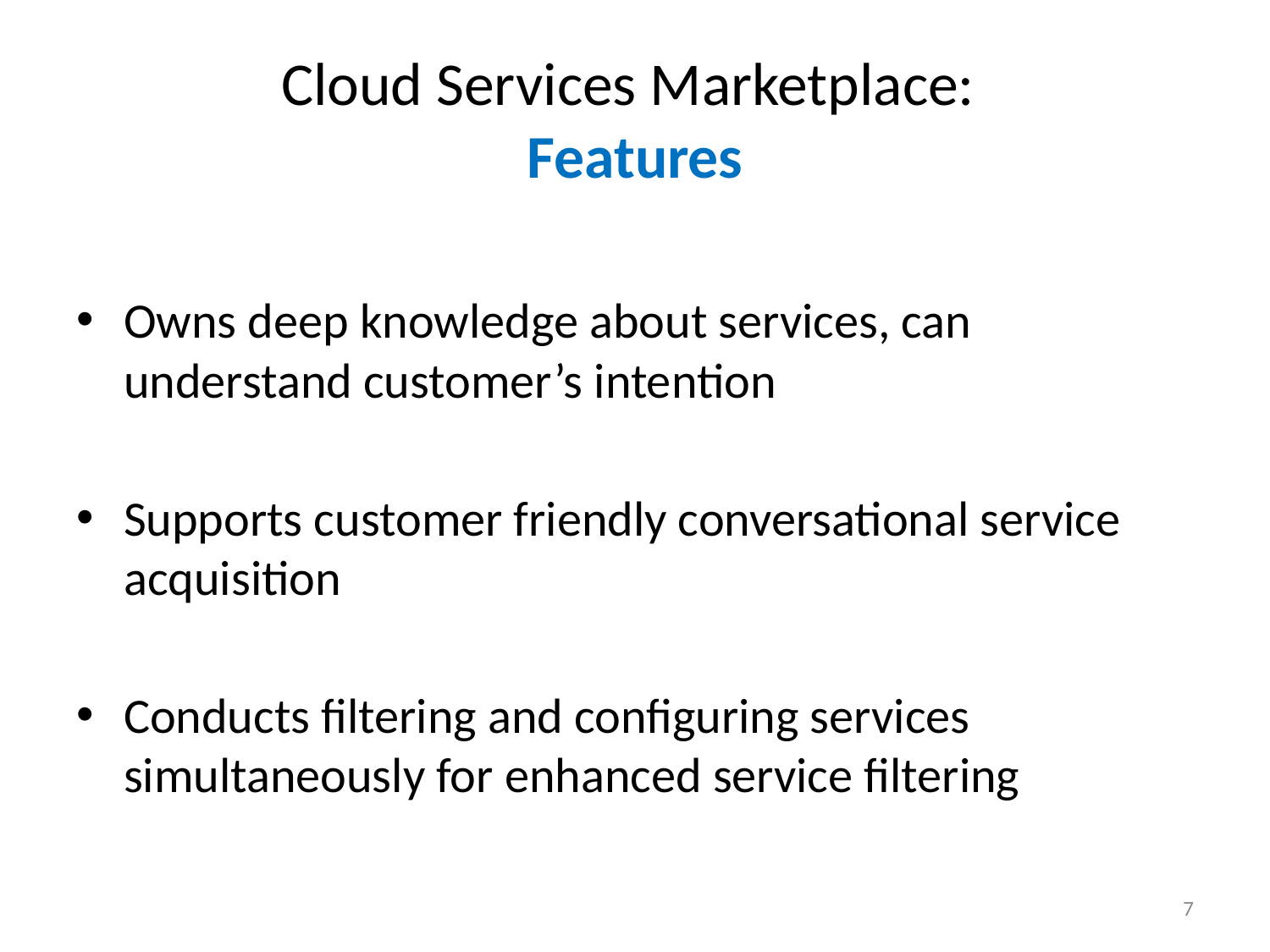

# Cloud Services Marketplace: Features

Owns deep knowledge about services, can understand customer’s intention

Supports customer friendly conversational service acquisition

Conducts filtering and configuring services simultaneously for enhanced service filtering
7